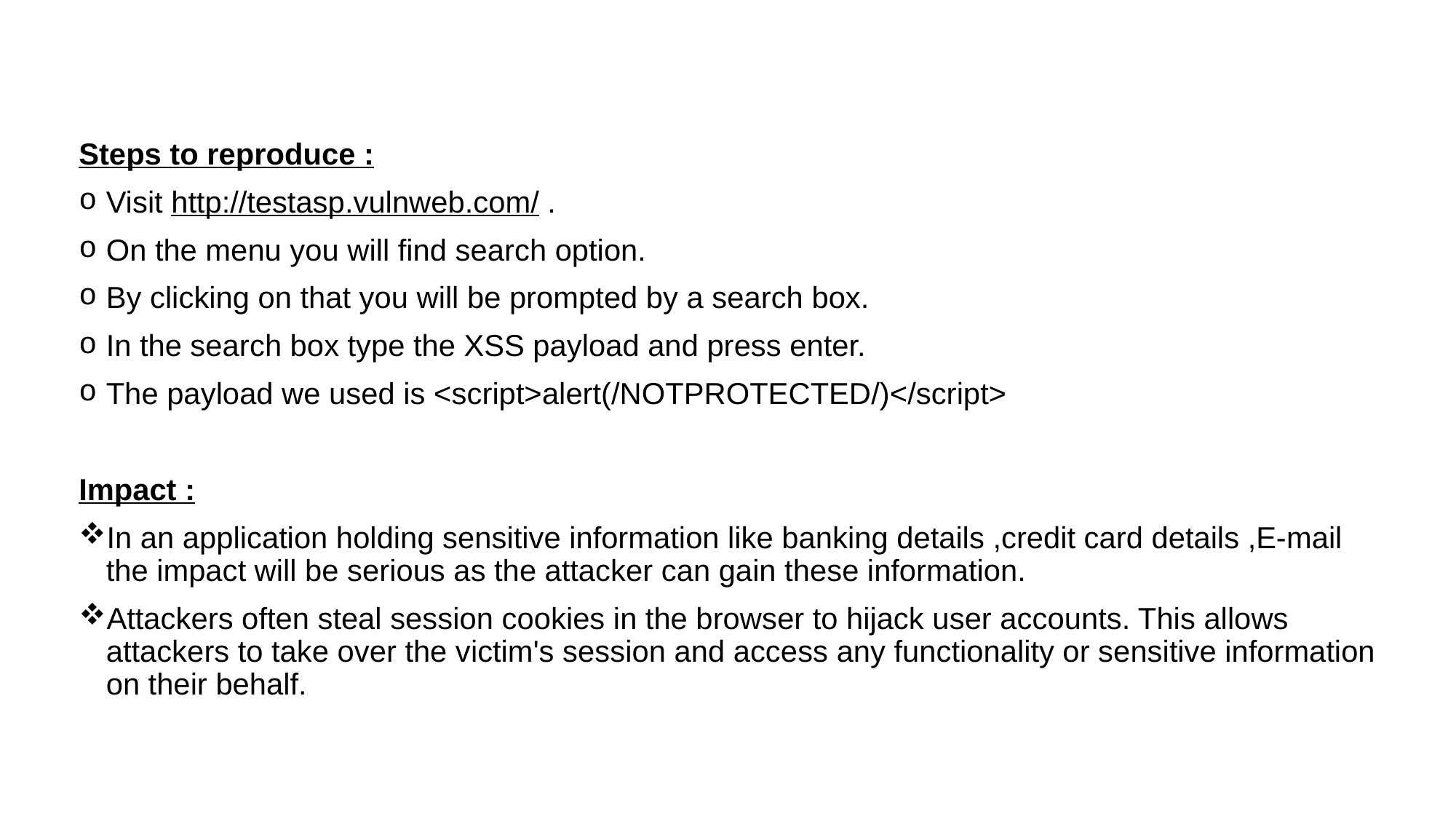

Steps to reproduce :
Visit http://testasp.vulnweb.com/ .
On the menu you will find search option.
By clicking on that you will be prompted by a search box.
In the search box type the XSS payload and press enter.
The payload we used is <script>alert(/NOTPROTECTED/)</script>

Impact :
In an application holding sensitive information like banking details ,credit card details ,E-mail  the impact will be serious as the attacker can gain these information.
Attackers often steal session cookies in the browser to hijack user accounts. This allows attackers to take over the victim's session and access any functionality or sensitive information on their behalf.